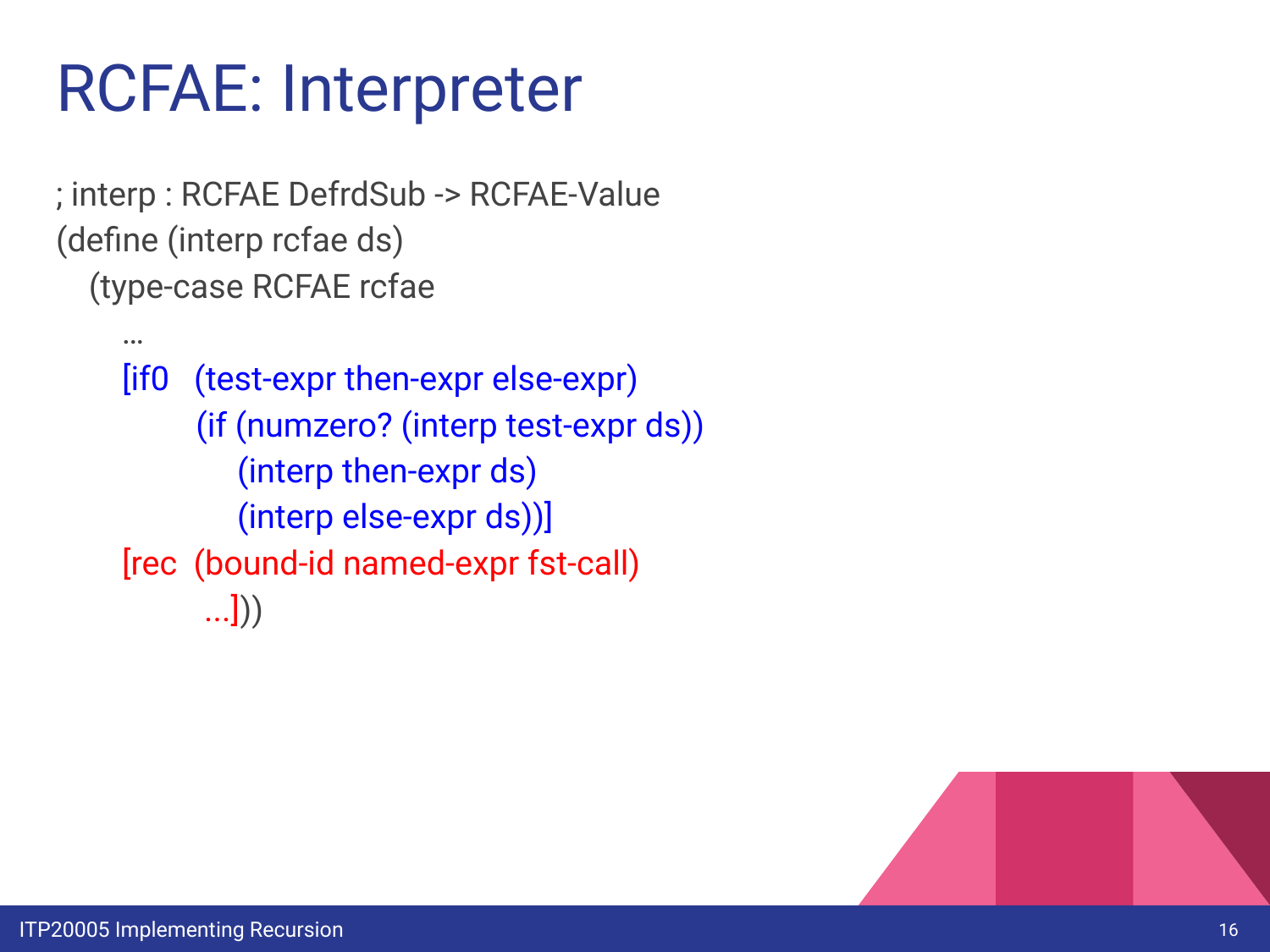

# RCFAE: Interpreter
; interp : RCFAE DefrdSub -> RCFAE-Value
(define (interp rcfae ds)
    (type-case RCFAE rcfae
        …
        [if0   (test-expr then-expr else-expr)
                 (if (numzero? (interp test-expr ds))
                      (interp then-expr ds)
                      (interp else-expr ds))]
        [rec  (bound-id named-expr fst-call)
                  ...]))
16